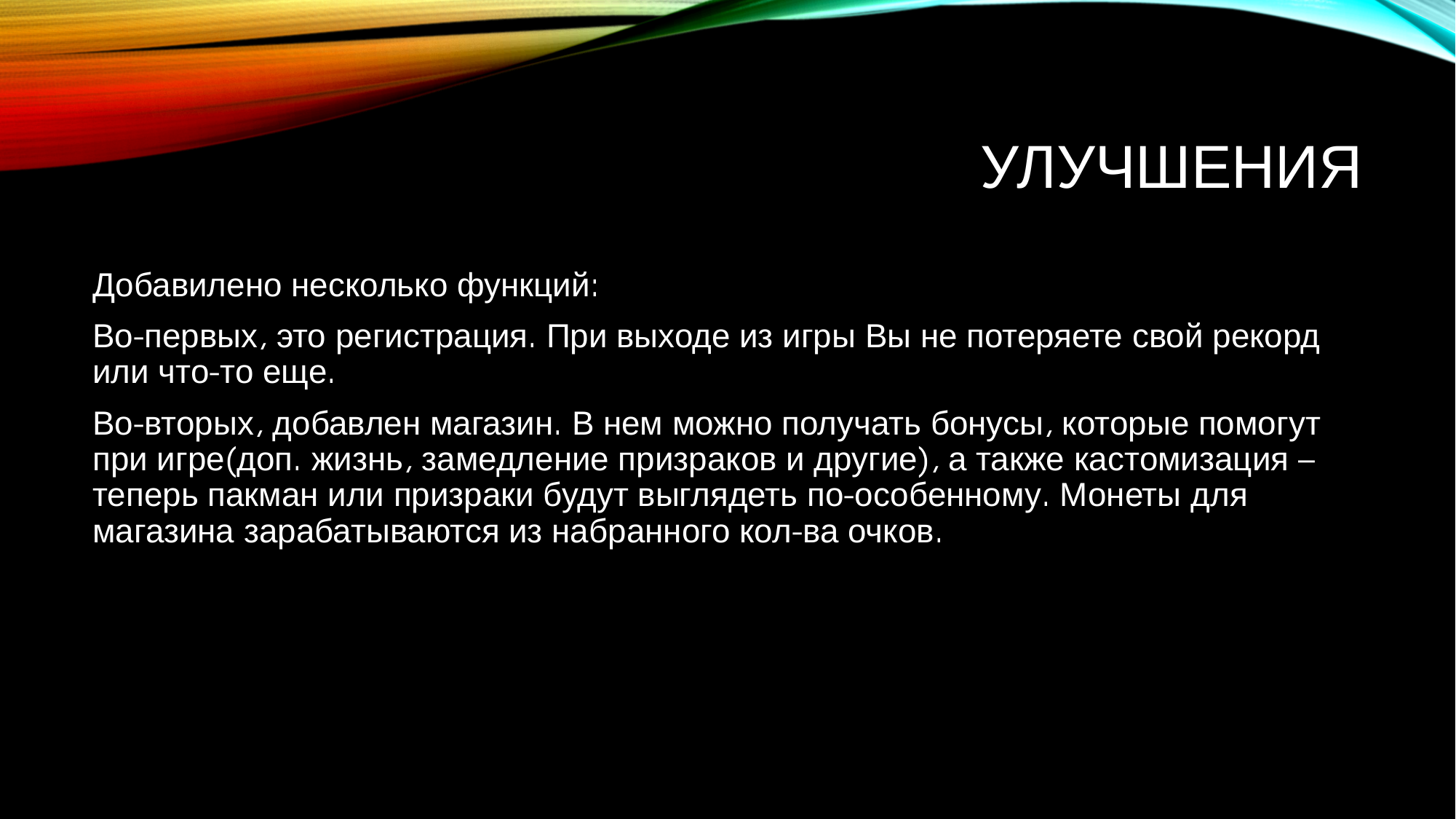

# улучшения
Добавилено несколько функций:
Во-первых, это регистрация. При выходе из игры Вы не потеряете свой рекорд или что-то еще.
Во-вторых, добавлен магазин. В нем можно получать бонусы, которые помогут при игре(доп. жизнь, замедление призраков и другие), а также кастомизация – теперь пакман или призраки будут выглядеть по-особенному. Монеты для магазина зарабатываются из набранного кол-ва очков.